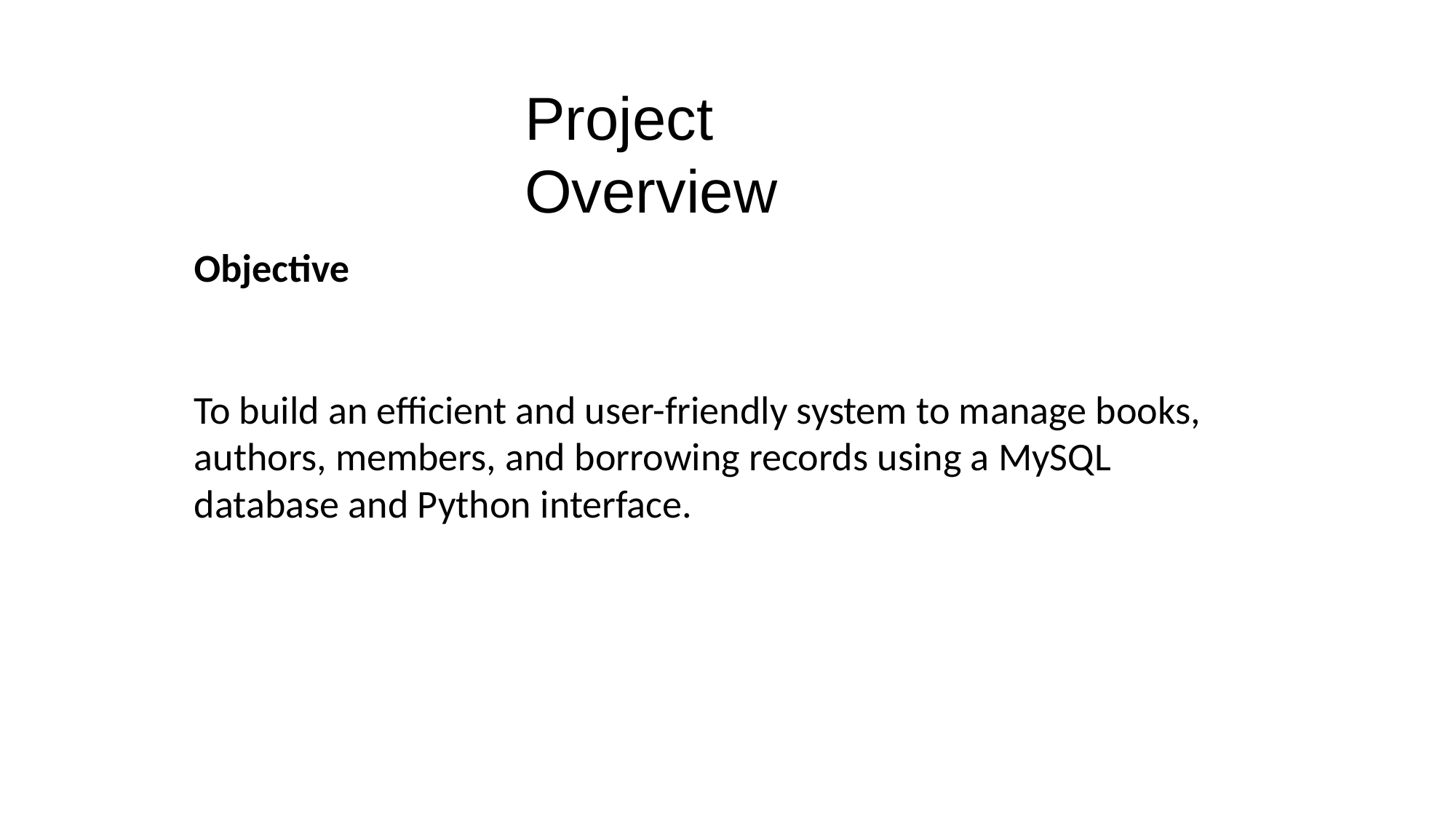

Project Overview
Objective

To build an efficient and user-friendly system to manage books, authors, members, and borrowing records using a MySQL database and Python interface.